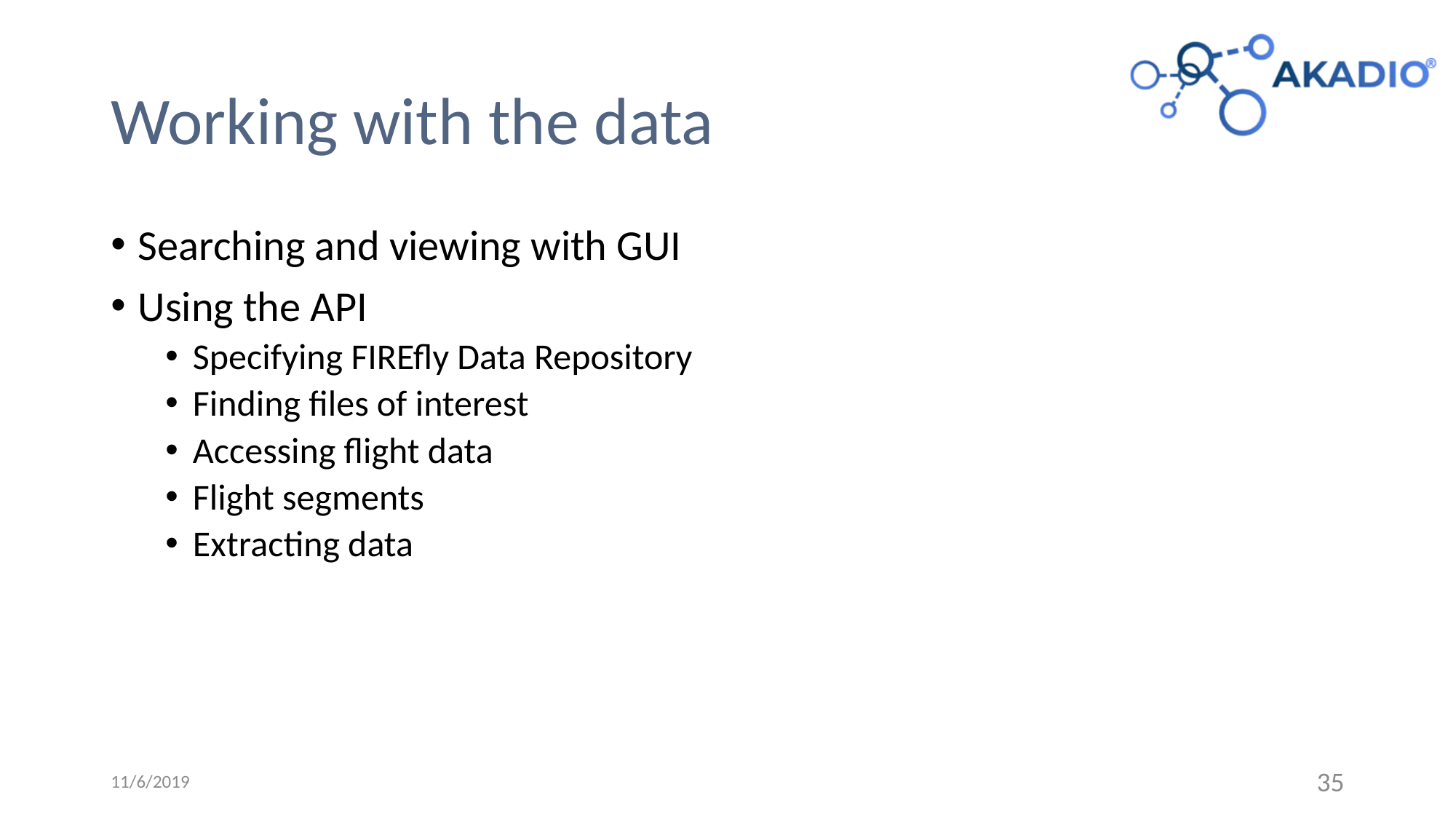

# Working with the data
Searching and viewing with GUI
Using the API
Specifying FIREfly Data Repository
Finding files of interest
Accessing flight data
Flight segments
Extracting data

11/6/2019
35